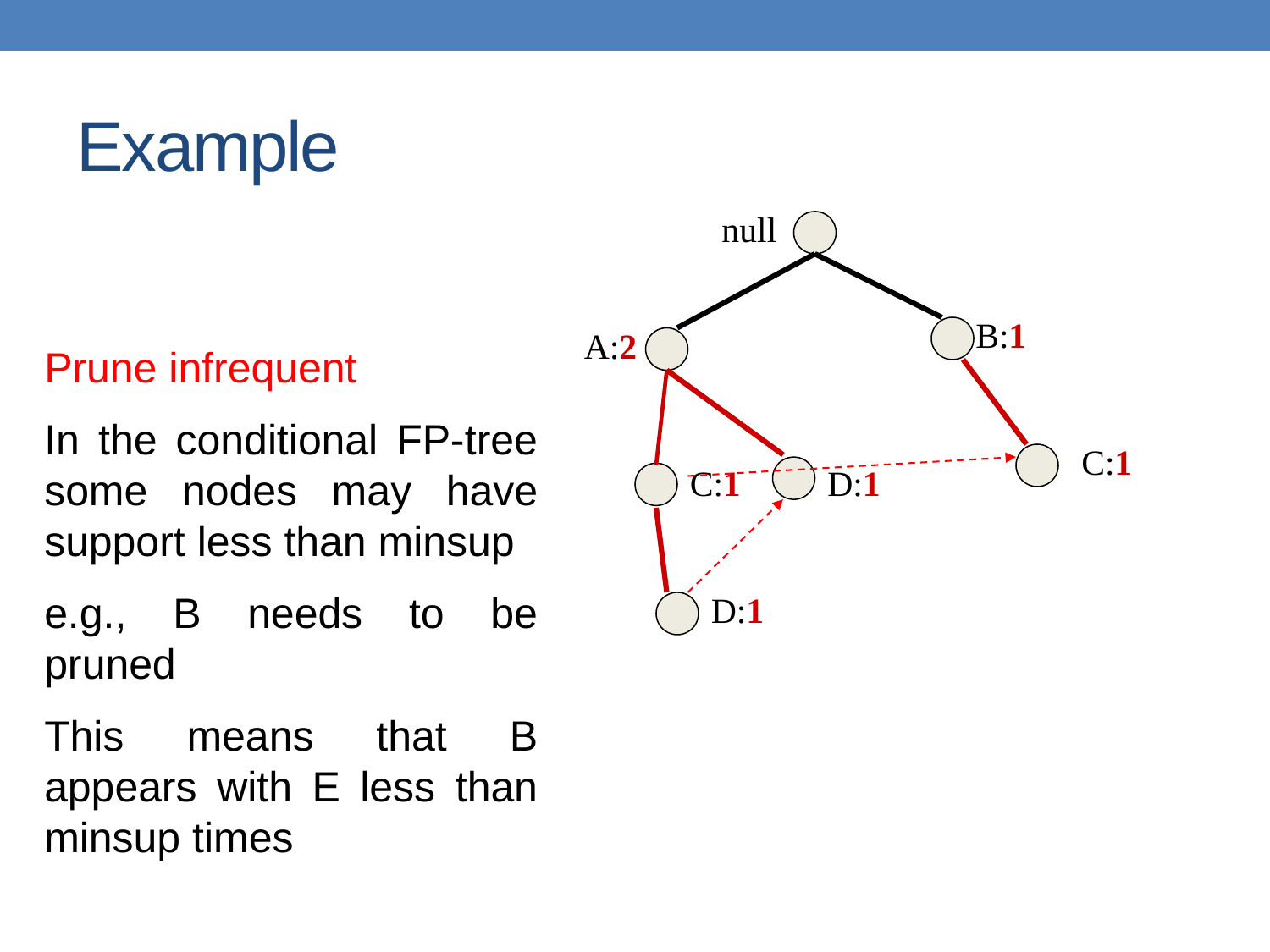

# Example
null

B:1
A:2

Prune infrequent
In the conditional FP-tree some nodes may have support less than minsup
e.g., B needs to be pruned
This means that B appears with E less than minsup times

C:1

C:1
D:1

D:1